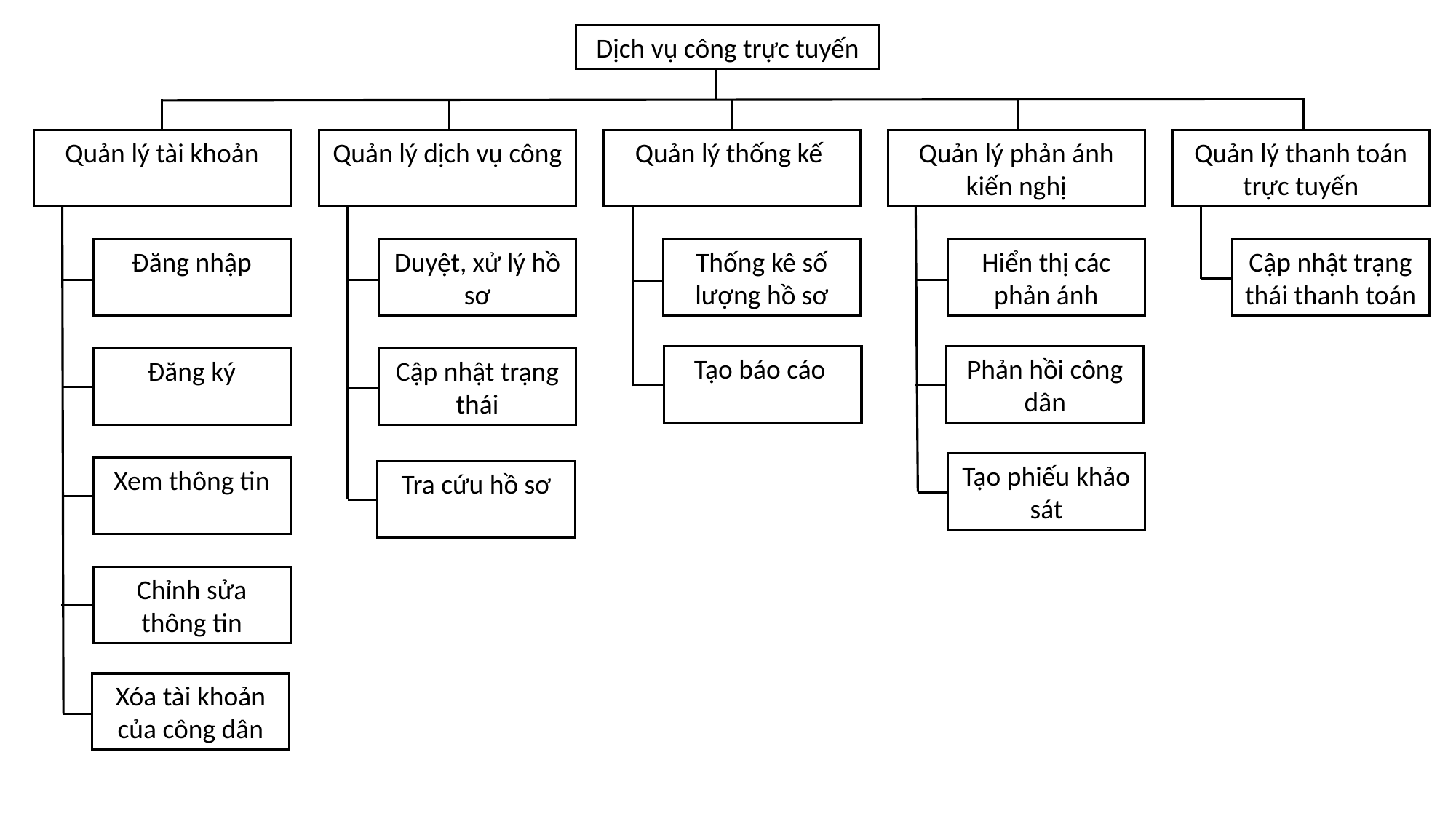

Dịch vụ công trực tuyến
Quản lý thống kế

Quản lý phản ánh kiến nghị
Quản lý thanh toán trực tuyến
Quản lý tài khoản

Quản lý dịch vụ công

Cập nhật trạng thái thanh toán
Hiển thị các phản ánh
Duyệt, xử lý hồ sơ
Thống kê số lượng hồ sơ
Đăng nhập

Tạo báo cáo

Phản hồi công dân
Đăng ký

Cập nhật trạng thái
Tạo phiếu khảo sát
Xem thông tin

Tra cứu hồ sơ

Chỉnh sửa thông tin
Xóa tài khoản của công dân